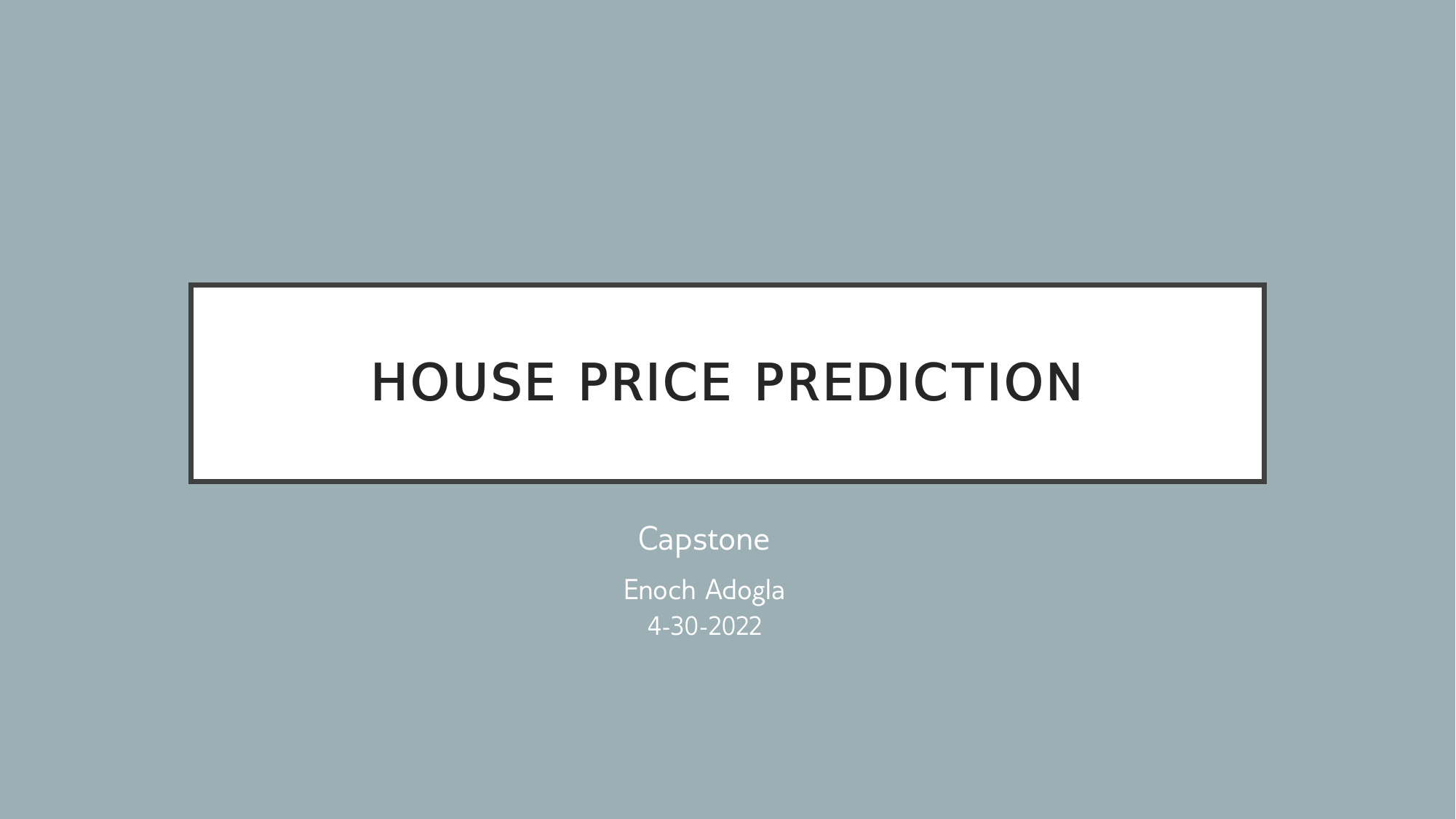

# House Price Prediction

Capstone

Enoch Adogla
4-30-2022